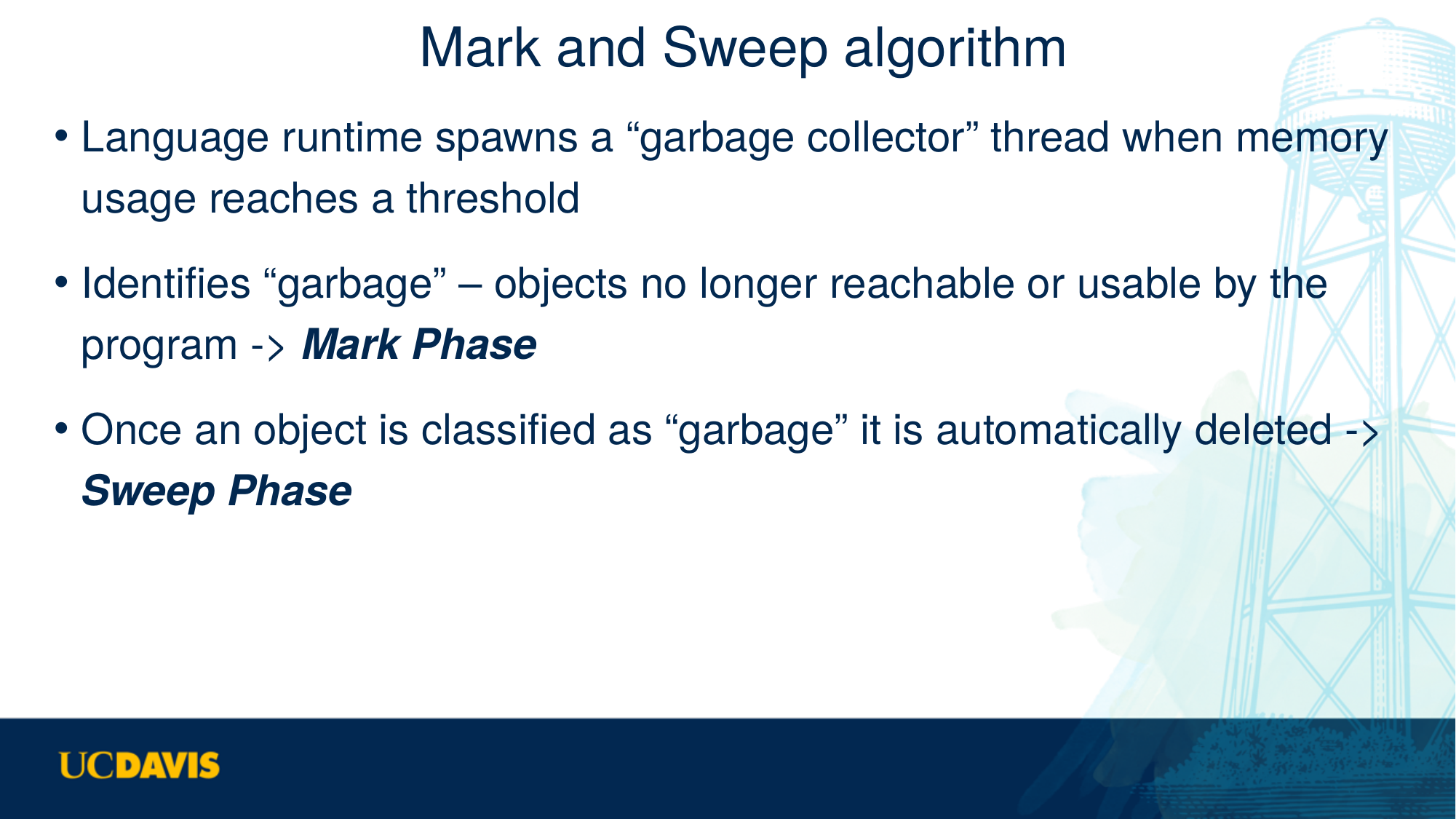

# Mark and Sweep algorithm
Language runtime spawns a “garbage collector” thread when memory usage reaches a threshold
Identifies “garbage” – objects no longer reachable or usable by the program -> Mark Phase
Once an object is classified as “garbage” it is automatically deleted -> Sweep Phase